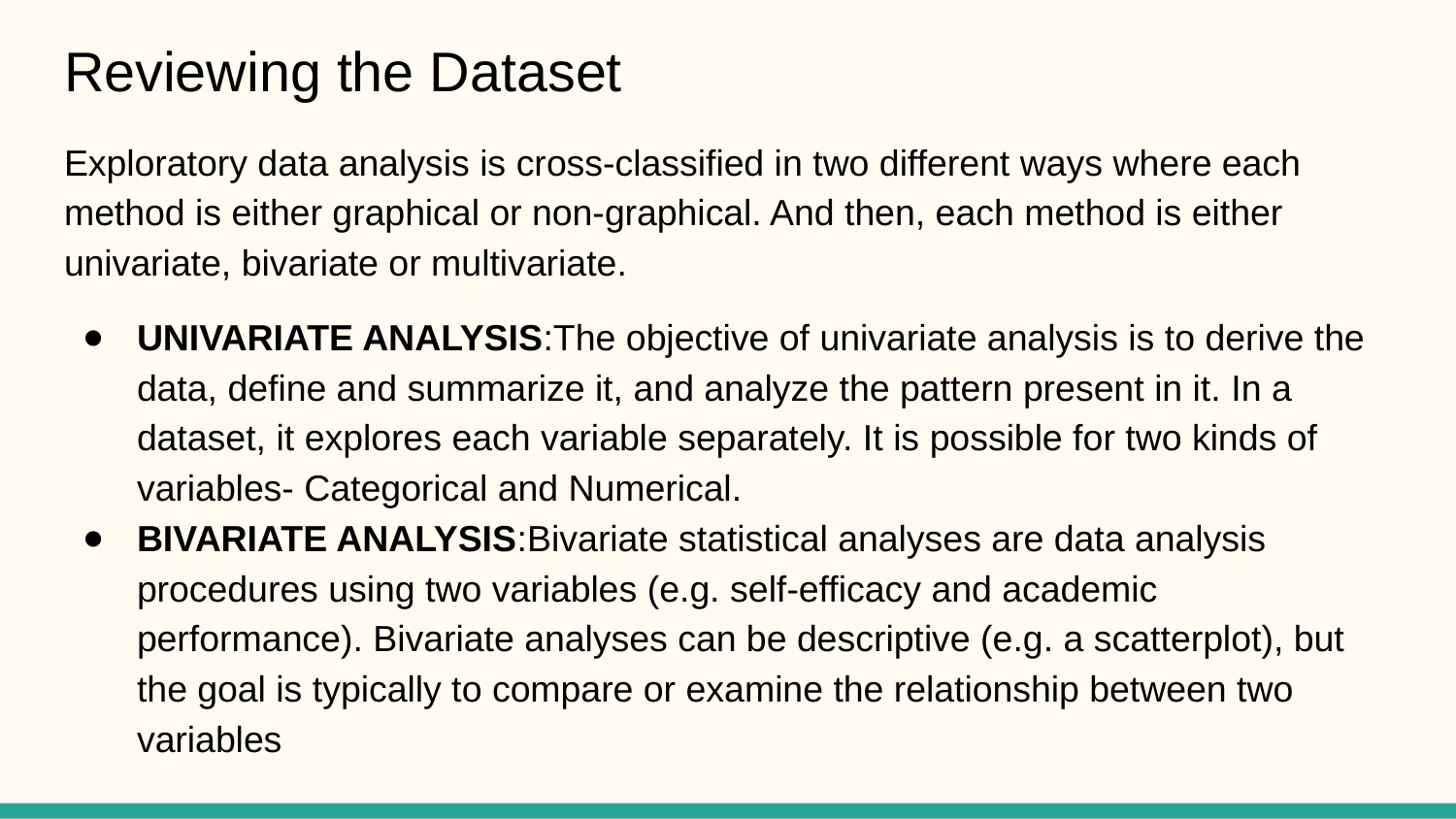

# Reviewing the Dataset
Exploratory data analysis is cross-classified in two different ways where each method is either graphical or non-graphical. And then, each method is either univariate, bivariate or multivariate.
UNIVARIATE ANALYSIS:The objective of univariate analysis is to derive the data, define and summarize it, and analyze the pattern present in it. In a dataset, it explores each variable separately. It is possible for two kinds of variables- Categorical and Numerical.
BIVARIATE ANALYSIS:Bivariate statistical analyses are data analysis procedures using two variables (e.g. self-efficacy and academic performance). Bivariate analyses can be descriptive (e.g. a scatterplot), but the goal is typically to compare or examine the relationship between two variables